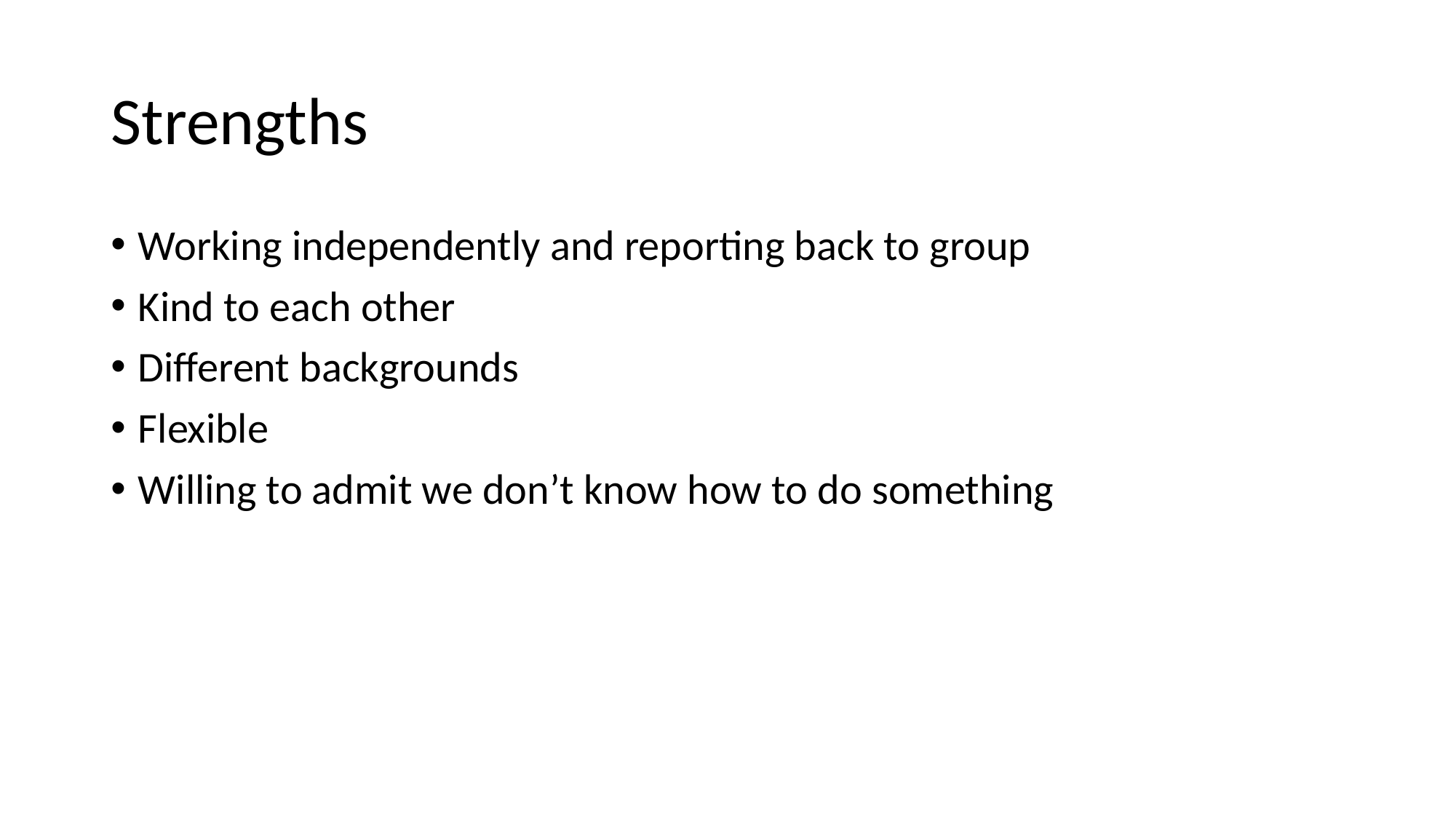

# Strengths
Working independently and reporting back to group
Kind to each other
Different backgrounds
Flexible
Willing to admit we don’t know how to do something